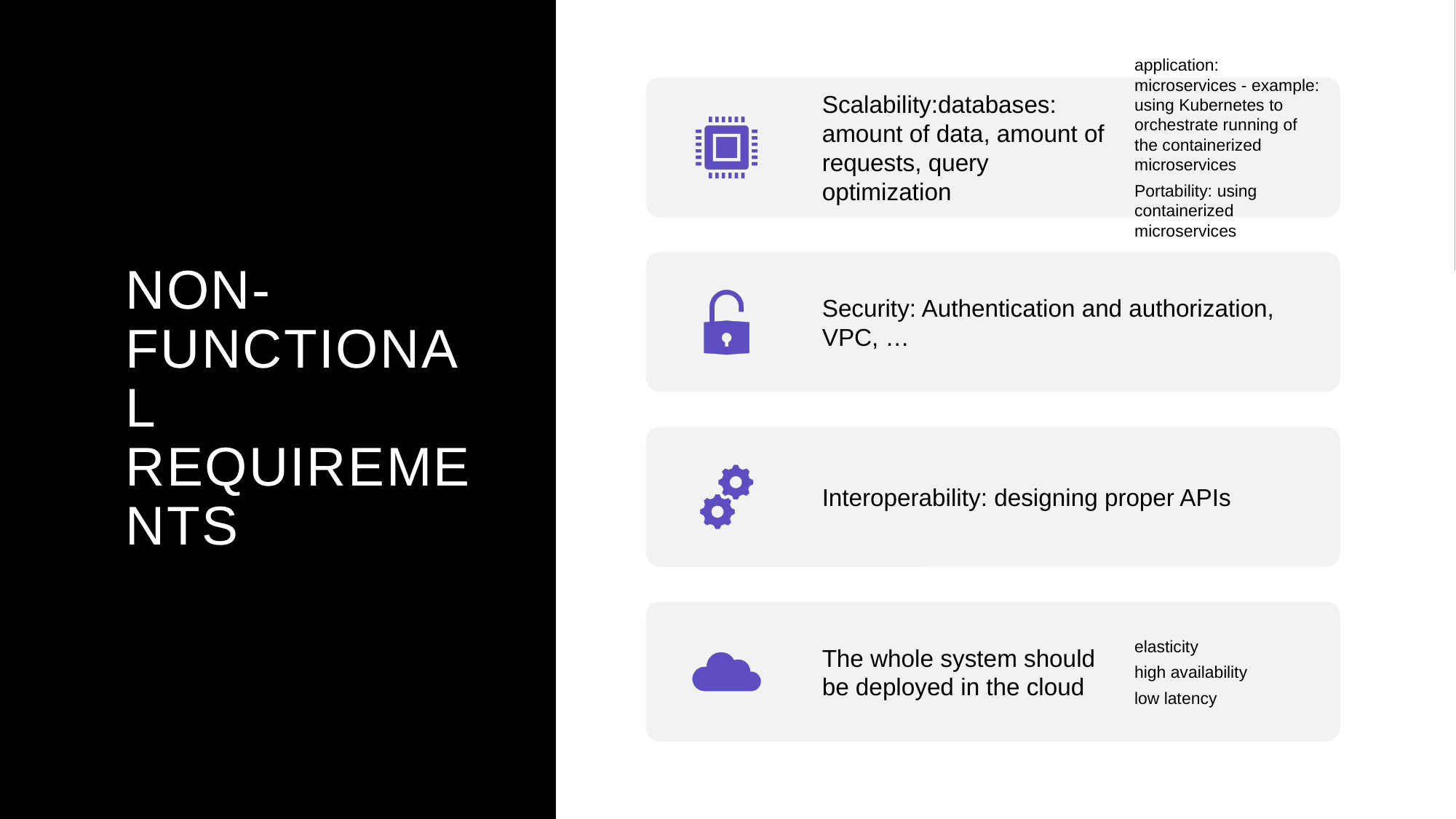

# Non-functional requirements
Scalability:databases: amount of data, amount of requests, query optimization
application: microservices - example: using Kubernetes to orchestrate running of the containerized microservices
Portability: using containerized microservices
Security: Authentication and authorization, VPC, …
Interoperability: designing proper APIs
The whole system should be deployed in the cloud
elasticity
high availability
low latency